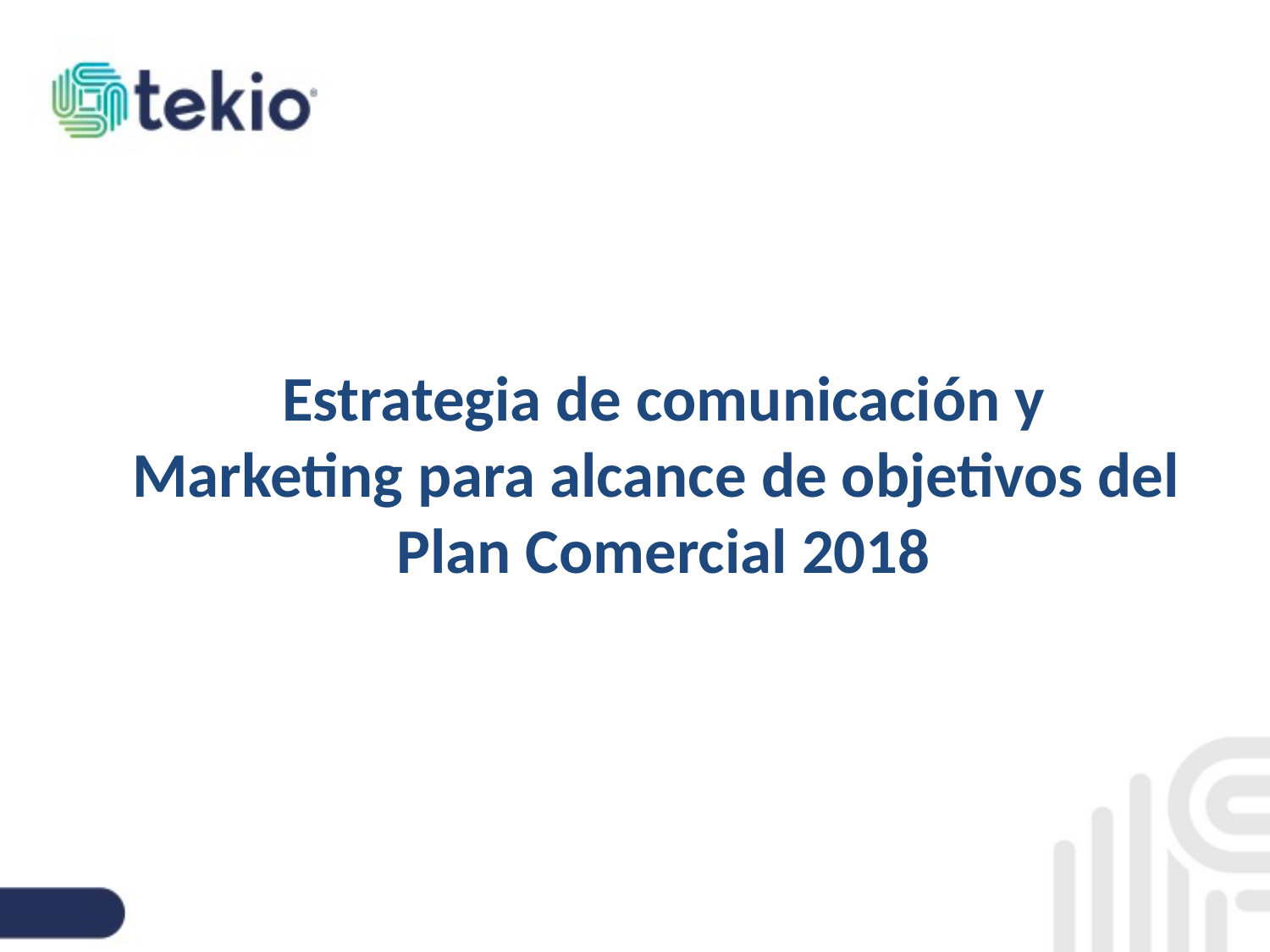

Estrategia de comunicación y
Marketing para alcance de objetivos del
Plan Comercial 2018